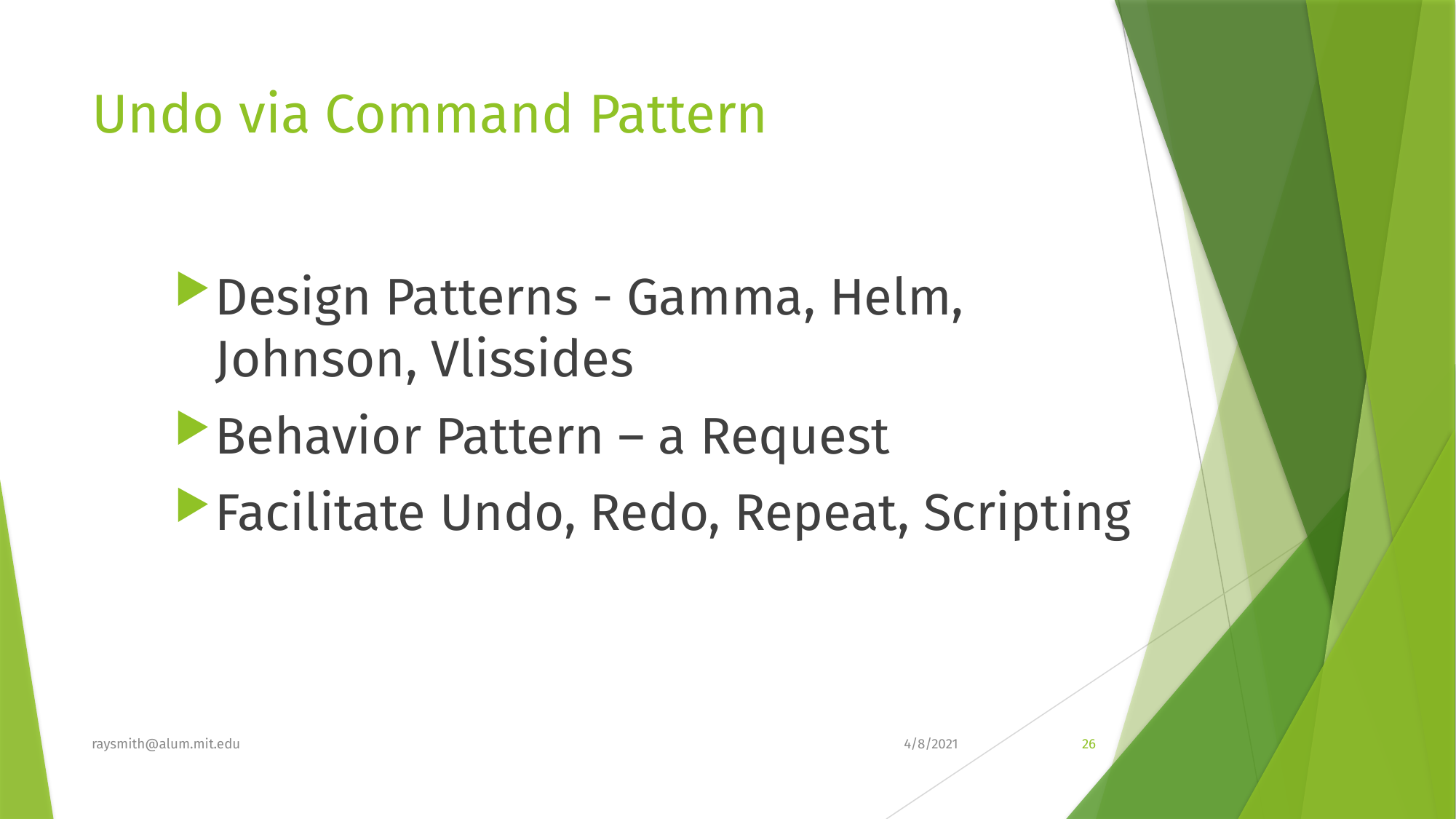

# Undo via Command Pattern
Design Patterns - Gamma, Helm, Johnson, Vlissides
Behavior Pattern – a Request
Facilitate Undo, Redo, Repeat, Scripting

raysmith@alum.mit.edu
4/8/2021
26